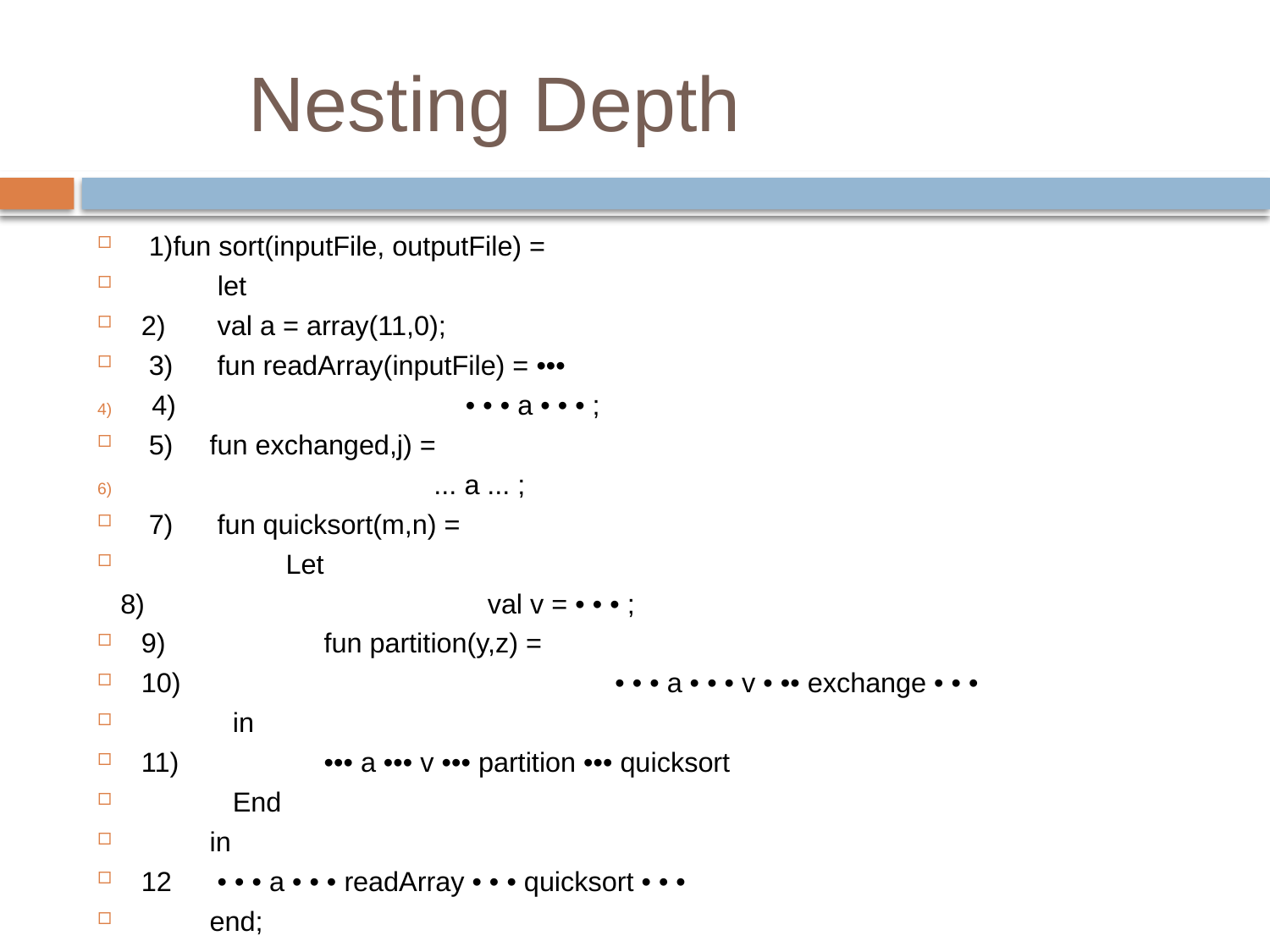

# Nesting Depth
 1)fun sort(inputFile, outputFile) =
	 let
2)		 val a = array(11,0);
 3)		 fun readArray(inputFile) = •••
 4)                                      • • • a • • • ;
 5) 		fun exchanged,j) =
                                      ... a ... ;
 7)		 fun quicksort(m,n) =
    		          Let
   8)                                             val v = • • • ;
9)		               fun partition(y,z) =
10)                                                         • • • a • • • v • •• exchange • • •
		            in
11) 		               ••• a ••• v ••• partition ••• quicksort
		            End
 	in
12		 • • • a • • • readArray • • • quicksort • • •
 	end;